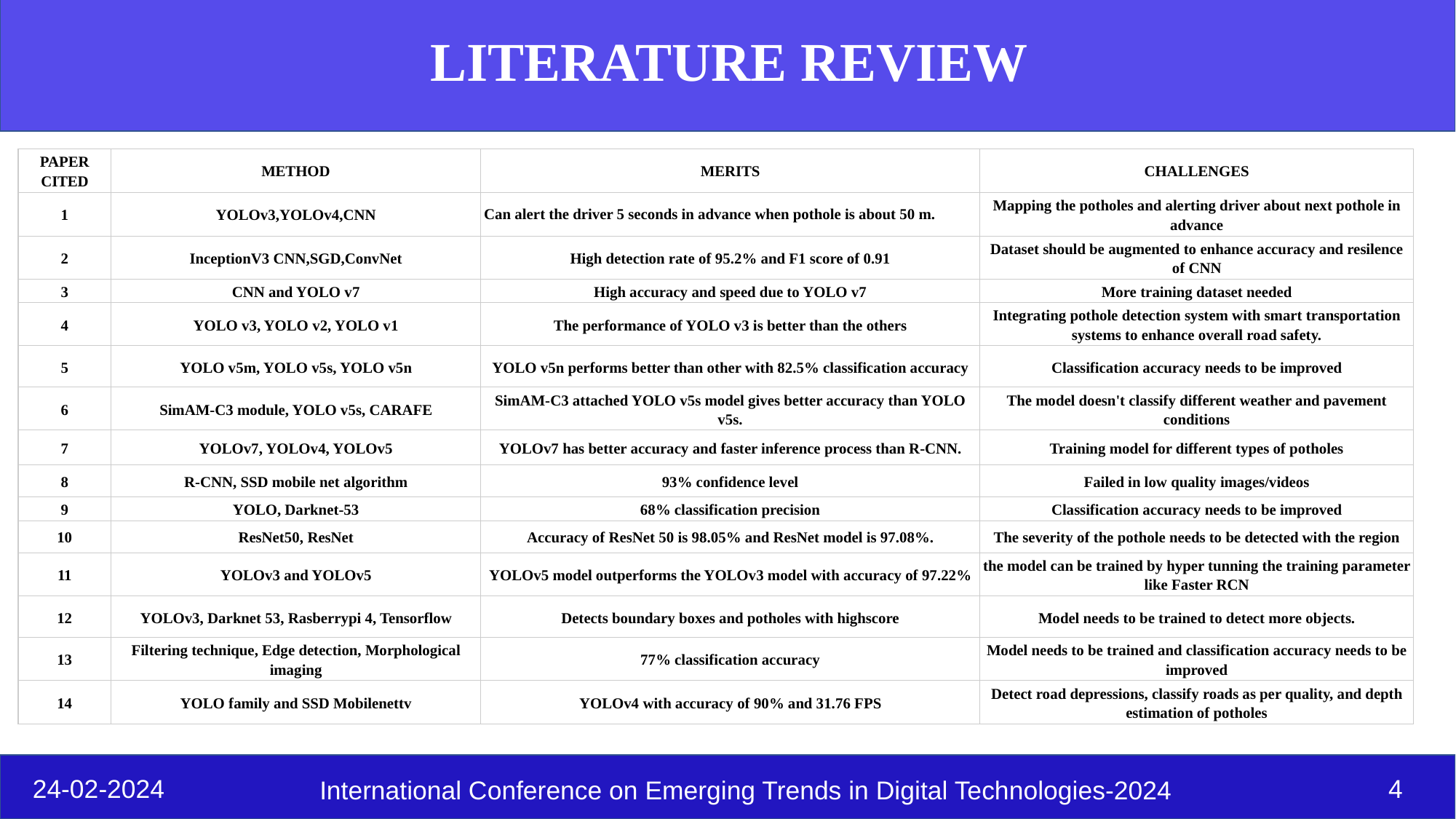

# LITERATURE REVIEW
| PAPER CITED | METHOD | MERITS | CHALLENGES |
| --- | --- | --- | --- |
| 1 | YOLOv3,YOLOv4,CNN | Can alert the driver 5 seconds in advance when pothole is about 50 m. | Mapping the potholes and alerting driver about next pothole in advance |
| 2 | InceptionV3 CNN,SGD,ConvNet | High detection rate of 95.2% and F1 score of 0.91 | Dataset should be augmented to enhance accuracy and resilence of CNN |
| 3 | CNN and YOLO v7 | High accuracy and speed due to YOLO v7 | More training dataset needed |
| 4 | YOLO v3, YOLO v2, YOLO v1 | The performance of YOLO v3 is better than the others | Integrating pothole detection system with smart transportation systems to enhance overall road safety. |
| 5 | YOLO v5m, YOLO v5s, YOLO v5n | YOLO v5n performs better than other with 82.5% classification accuracy | Classification accuracy needs to be improved |
| 6 | SimAM-C3 module, YOLO v5s, CARAFE | SimAM-C3 attached YOLO v5s model gives better accuracy than YOLO v5s. | The model doesn't classify different weather and pavement conditions |
| 7 | YOLOv7, YOLOv4, YOLOv5 | YOLOv7 has better accuracy and faster inference process than R-CNN. | Training model for different types of potholes |
| 8 | R-CNN, SSD mobile net algorithm | 93% confidence level | Failed in low quality images/videos |
| 9 | YOLO, Darknet-53 | 68% classification precision | Classification accuracy needs to be improved |
| 10 | ResNet50, ResNet | Accuracy of ResNet 50 is 98.05% and ResNet model is 97.08%. | The severity of the pothole needs to be detected with the region |
| 11 | YOLOv3 and YOLOv5 | YOLOv5 model outperforms the YOLOv3 model with accuracy of 97.22% | the model can be trained by hyper tunning the training parameter like Faster RCN |
| 12 | YOLOv3, Darknet 53, Rasberrypi 4, Tensorflow | Detects boundary boxes and potholes with highscore | Model needs to be trained to detect more objects. |
| 13 | Filtering technique, Edge detection, Morphological imaging | 77% classification accuracy | Model needs to be trained and classification accuracy needs to be improved |
| 14 | YOLO family and SSD Mobilenettv | YOLOv4 with accuracy of 90% and 31.76 FPS | Detect road depressions, classify roads as per quality, and depth estimation of potholes |
24-02-2024
4
International Conference on Emerging Trends in Digital Technologies-2024